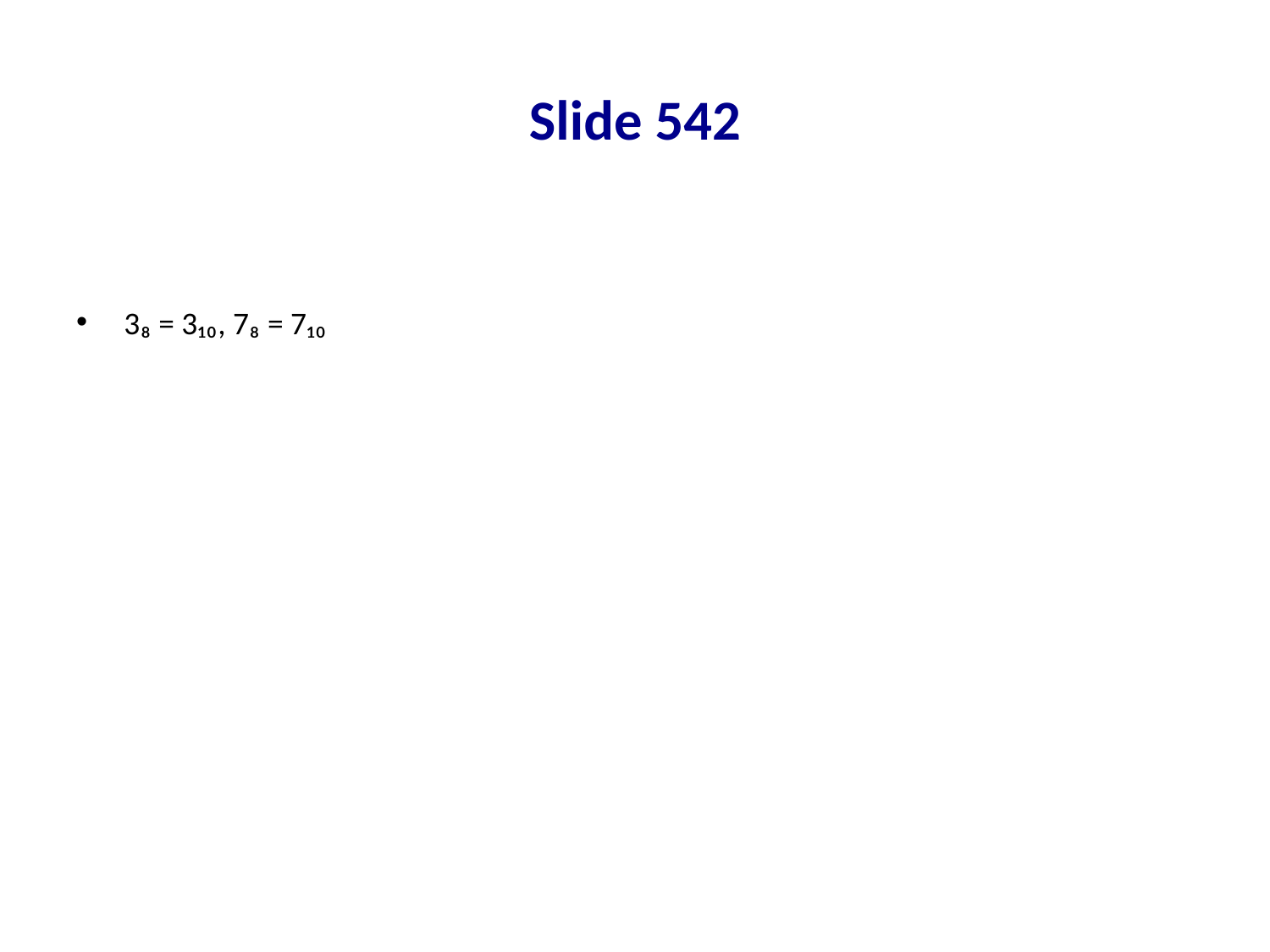

# Slide 542

3₈ = 3₁₀, 7₈ = 7₁₀